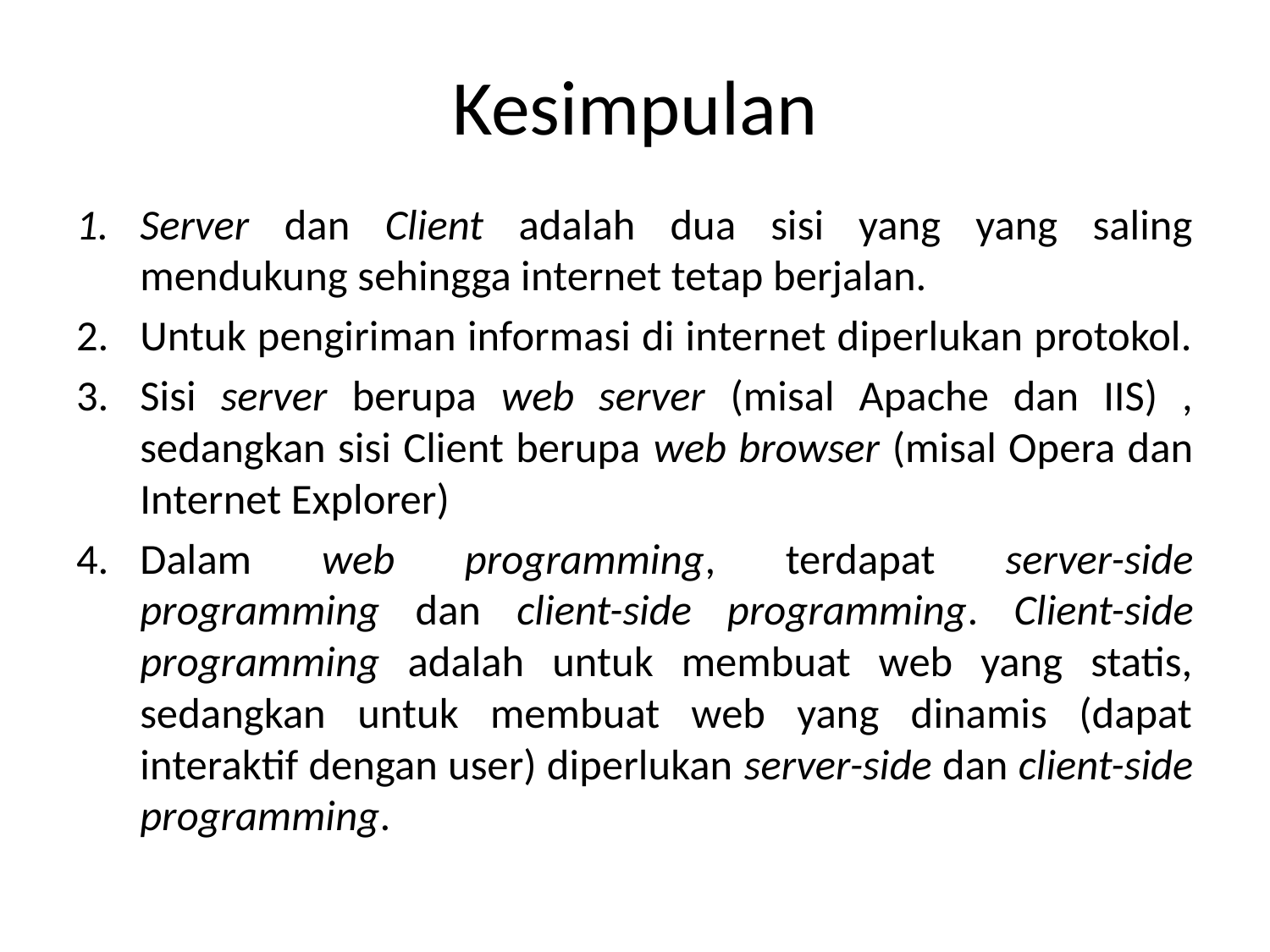

# Kesimpulan
Server dan Client adalah dua sisi yang yang saling mendukung sehingga internet tetap berjalan.
Untuk pengiriman informasi di internet diperlukan protokol.
Sisi server berupa web server (misal Apache dan IIS) , sedangkan sisi Client berupa web browser (misal Opera dan Internet Explorer)
Dalam web programming, terdapat server-side programming dan client-side programming. Client-side programming adalah untuk membuat web yang statis, sedangkan untuk membuat web yang dinamis (dapat interaktif dengan user) diperlukan server-side dan client-side programming.